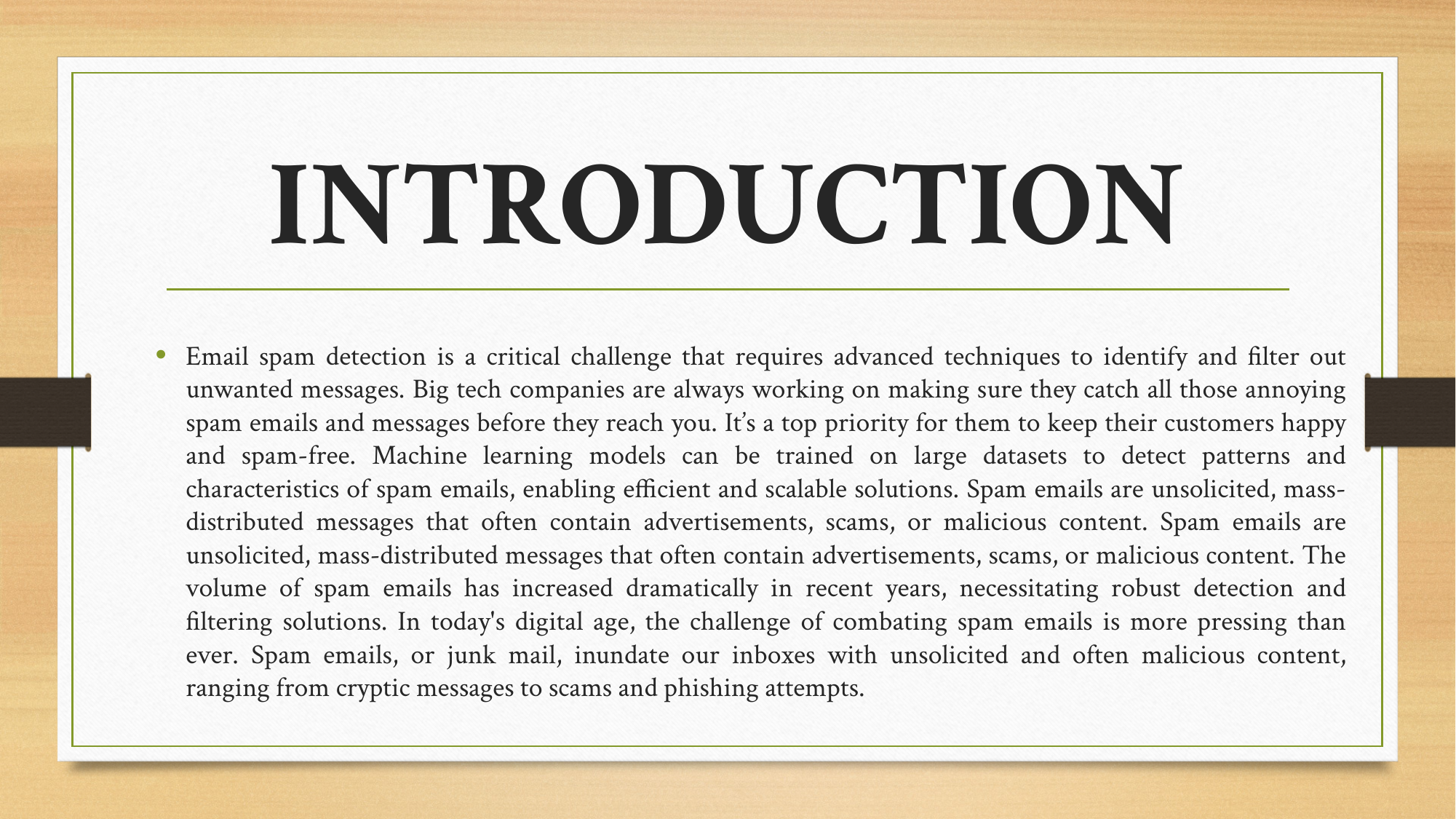

# INTRODUCTION
Email spam detection is a critical challenge that requires advanced techniques to identify and filter out unwanted messages. Big tech companies are always working on making sure they catch all those annoying spam emails and messages before they reach you. It’s a top priority for them to keep their customers happy and spam-free. Machine learning models can be trained on large datasets to detect patterns and characteristics of spam emails, enabling efficient and scalable solutions. Spam emails are unsolicited, mass-distributed messages that often contain advertisements, scams, or malicious content. Spam emails are unsolicited, mass-distributed messages that often contain advertisements, scams, or malicious content. The volume of spam emails has increased dramatically in recent years, necessitating robust detection and filtering solutions. In today's digital age, the challenge of combating spam emails is more pressing than ever. Spam emails, or junk mail, inundate our inboxes with unsolicited and often malicious content, ranging from cryptic messages to scams and phishing attempts.